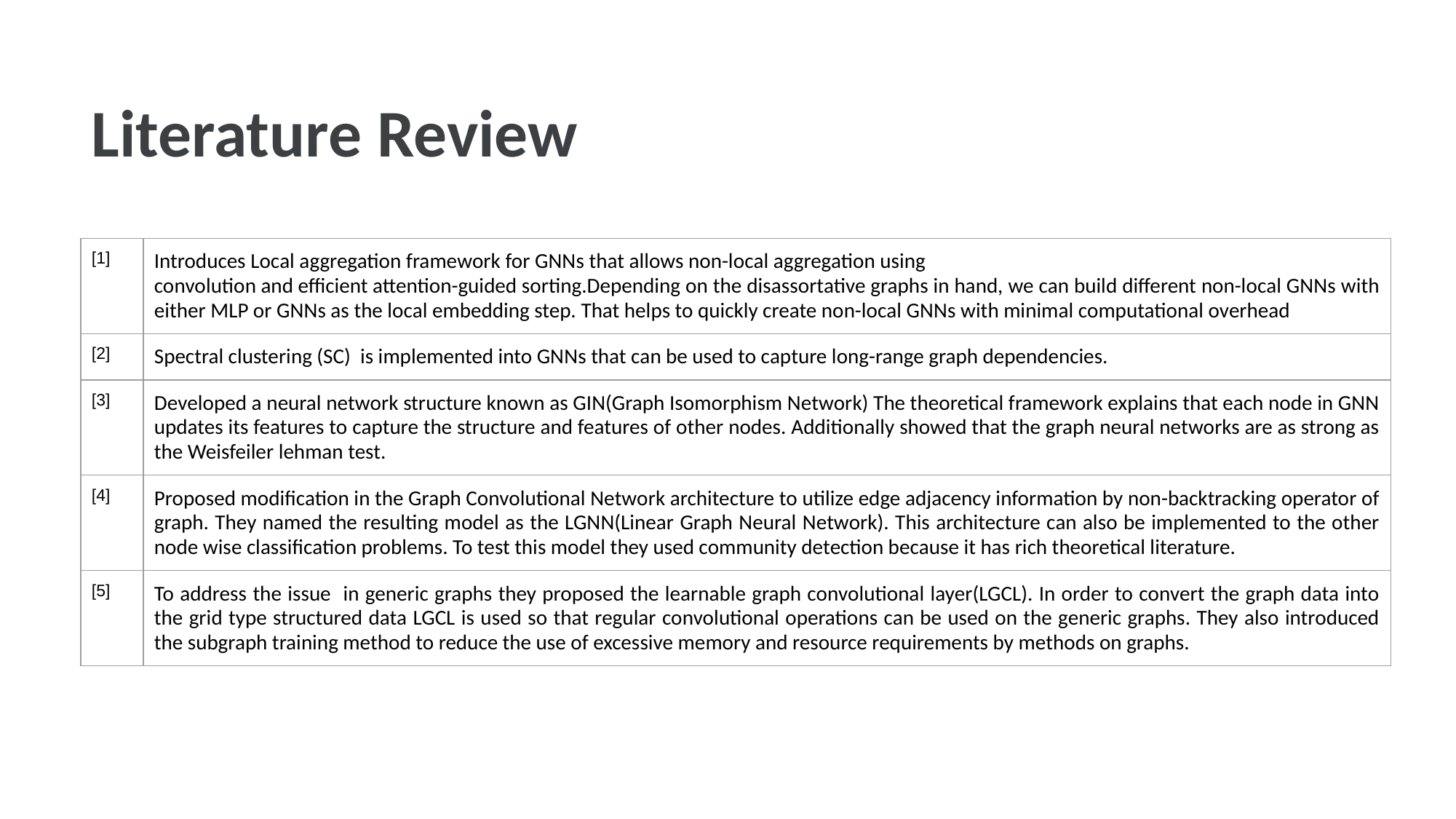

# Literature Review

| [1] | Introduces Local aggregation framework for GNNs that allows non-local aggregation using  convolution and efficient attention-guided sorting.Depending on the disassortative graphs in hand, we can build different non-local GNNs with either MLP or GNNs as the local embedding step. That helps to quickly create non-local GNNs with minimal computational overhead |
| --- | --- |
| [2] | Spectral clustering (SC)  is implemented into GNNs that can be used to capture long-range graph dependencies. |
| [3] | Developed a neural network structure known as GIN(Graph Isomorphism Network) The theoretical framework explains that each node in GNN updates its features to capture the structure and features of other nodes. Additionally showed that the graph neural networks are as strong as the Weisfeiler lehman test. |
| [4] | Proposed modification in the Graph Convolutional Network architecture to utilize edge adjacency information by non-backtracking operator of graph. They named the resulting model as the LGNN(Linear Graph Neural Network). This architecture can also be implemented to the other node wise classification problems. To test this model they used community detection because it has rich theoretical literature. |
| [5] | To address the issue in generic graphs they proposed the learnable graph convolutional layer(LGCL). In order to convert the graph data into the grid type structured data LGCL is used so that regular convolutional operations can be used on the generic graphs. They also introduced the subgraph training method to reduce the use of excessive memory and resource requirements by methods on graphs. |